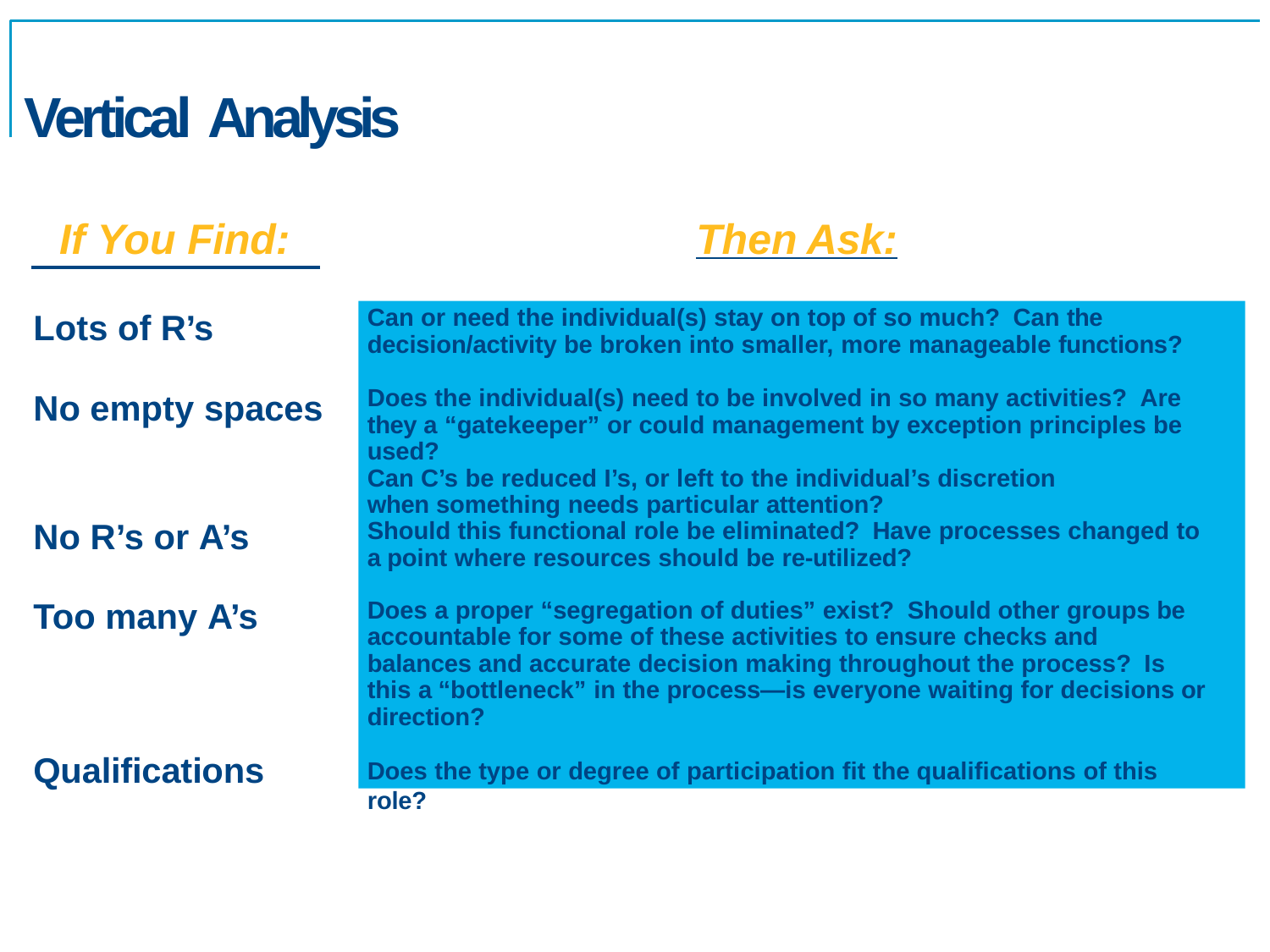

# Vertical Analysis
If You Find:		Then Ask:

Can or need the individual(s) stay on top of so much? Can the decision/activity be broken into smaller, more manageable functions?

Lots of R’s
Does the individual(s) need to be involved in so many activities? Are they a “gatekeeper” or could management by exception principles be used?
Can C’s be reduced I’s, or left to the individual’s discretion when something needs particular attention?
No empty spaces
No R’s or A’s
Should this functional role be eliminated? Have processes changed to a point where resources should be re-utilized?
Too many A’s
Does a proper “segregation of duties” exist? Should other groups be accountable for some of these activities to ensure checks and balances and accurate decision making throughout the process? Is this a “bottleneck” in the process—is everyone waiting for decisions or direction?
Qualifications
Does the type or degree of participation fit the qualifications of this role?